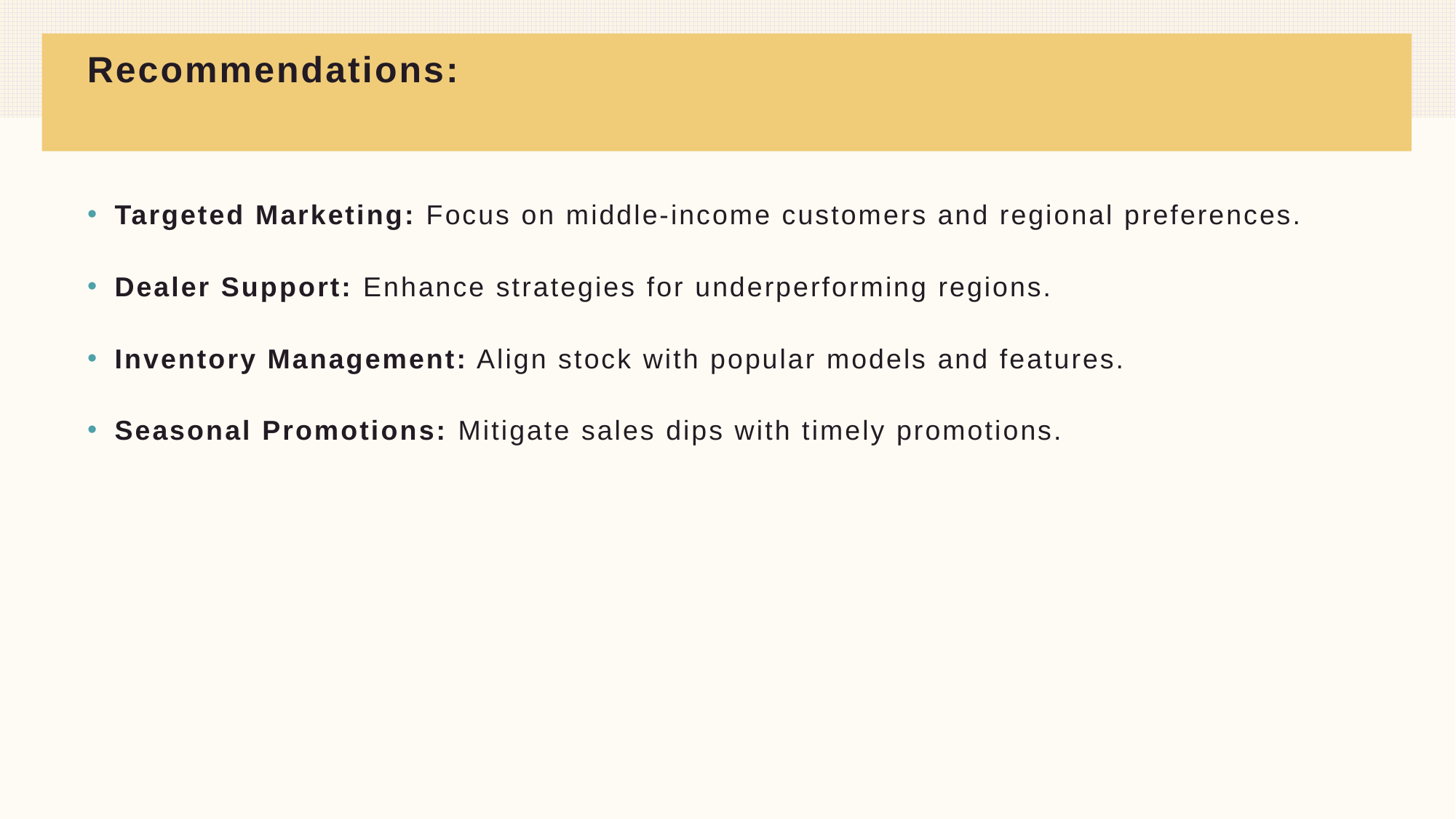

# Recommendations:
Targeted Marketing: Focus on middle-income customers and regional preferences.
Dealer Support: Enhance strategies for underperforming regions.
Inventory Management: Align stock with popular models and features.
Seasonal Promotions: Mitigate sales dips with timely promotions.